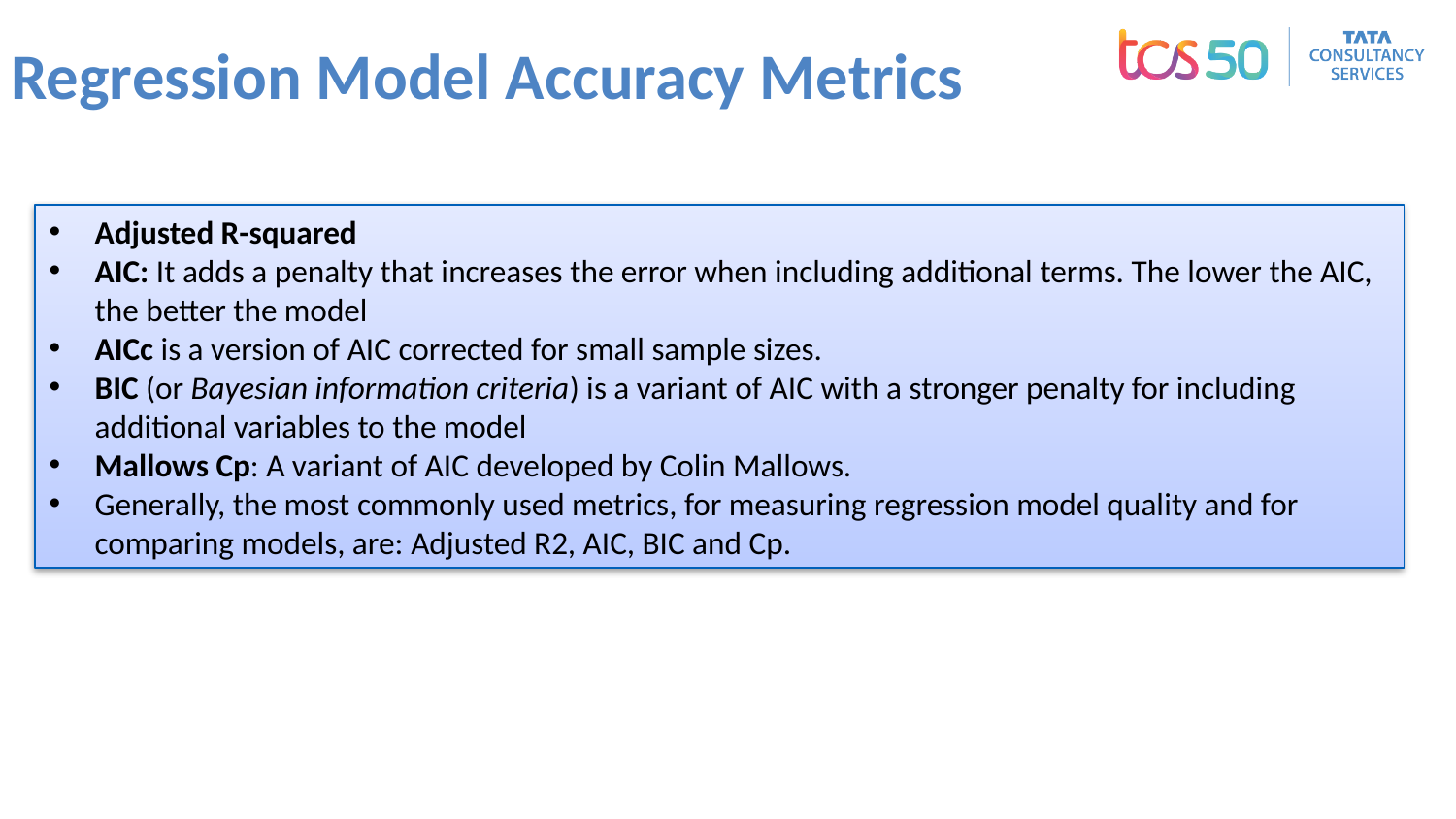

# Regression Model Accuracy Metrics
Adjusted R-squared
AIC: It adds a penalty that increases the error when including additional terms. The lower the AIC, the better the model
AICc is a version of AIC corrected for small sample sizes.
BIC (or Bayesian information criteria) is a variant of AIC with a stronger penalty for including additional variables to the model
Mallows Cp: A variant of AIC developed by Colin Mallows.
Generally, the most commonly used metrics, for measuring regression model quality and for comparing models, are: Adjusted R2, AIC, BIC and Cp.